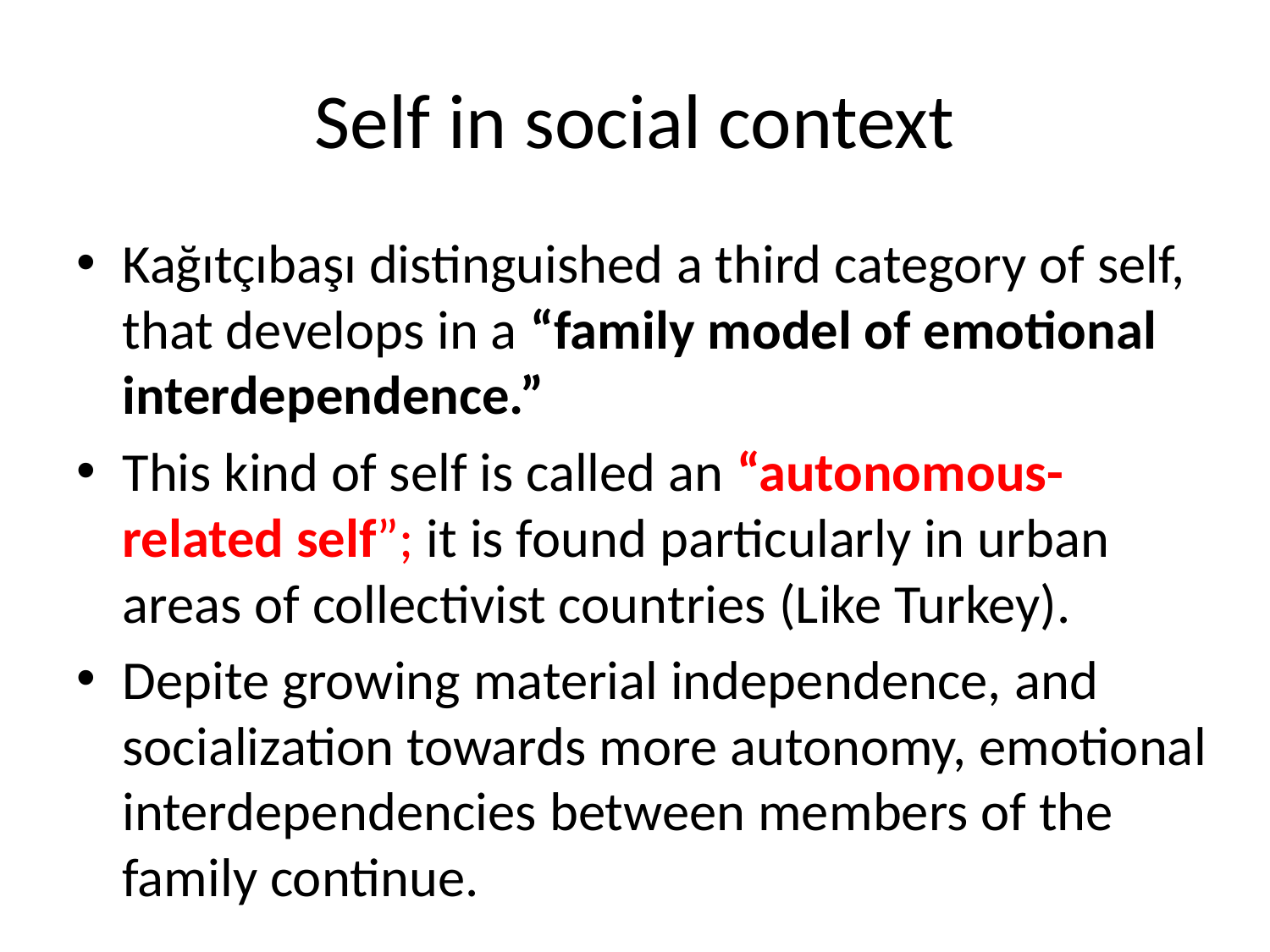

# Self in social context
Kağıtçıbaşı distinguished a third category of self, that develops in a “family model of emotional interdependence.”
This kind of self is called an “autonomous-related self”; it is found particularly in urban areas of collectivist countries (Like Turkey).
Depite growing material independence, and socialization towards more autonomy, emotional interdependencies between members of the family continue.